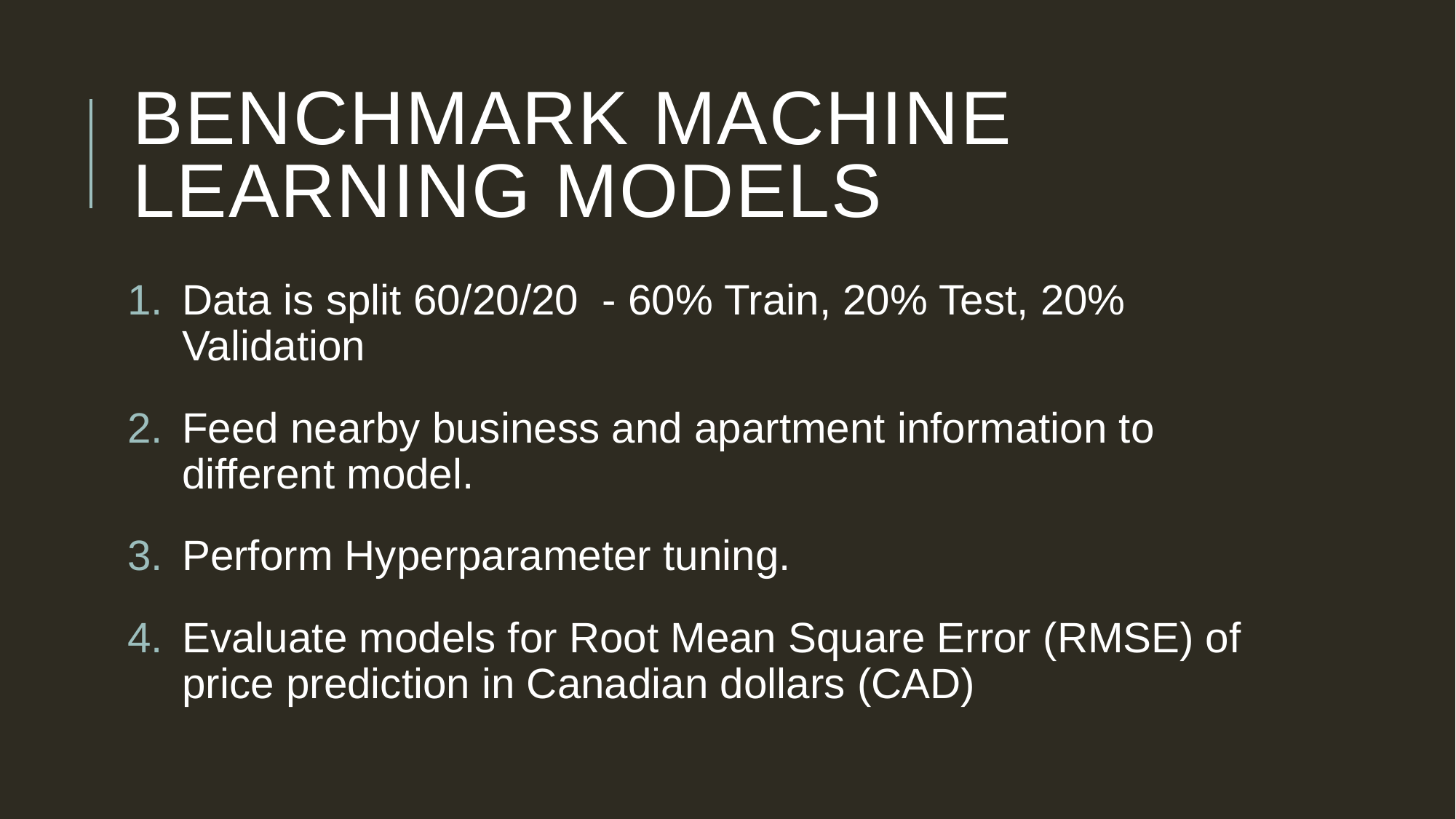

# Benchmark machine learning models
Data is split 60/20/20  - 60% Train, 20% Test, 20% Validation
Feed nearby business and apartment information to different model.
Perform Hyperparameter tuning.
Evaluate models for Root Mean Square Error (RMSE) of price prediction in Canadian dollars (CAD)